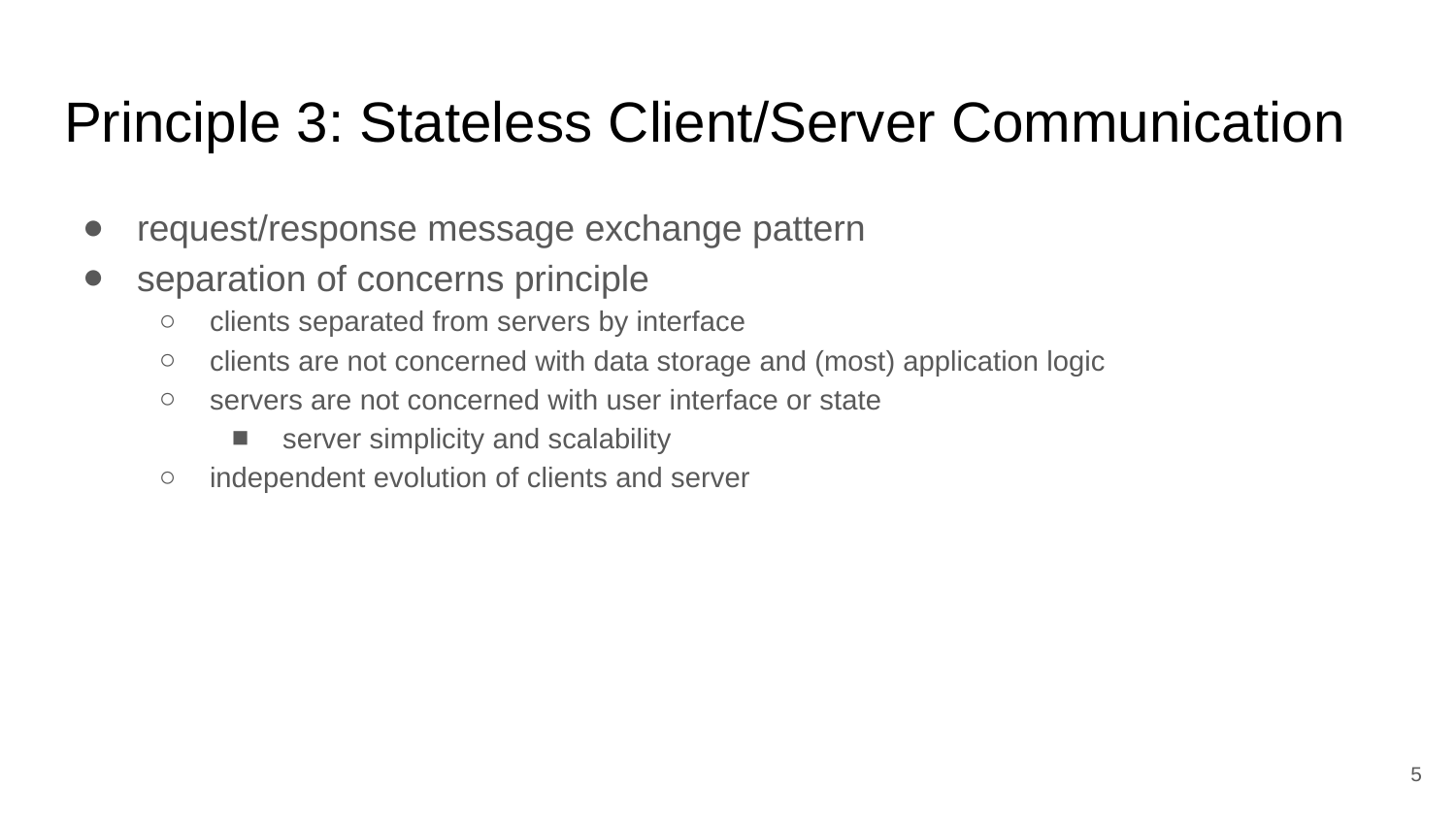

# Principle 3: Stateless Client/Server Communication
request/response message exchange pattern
separation of concerns principle
clients separated from servers by interface
clients are not concerned with data storage and (most) application logic
servers are not concerned with user interface or state
server simplicity and scalability
independent evolution of clients and server
5